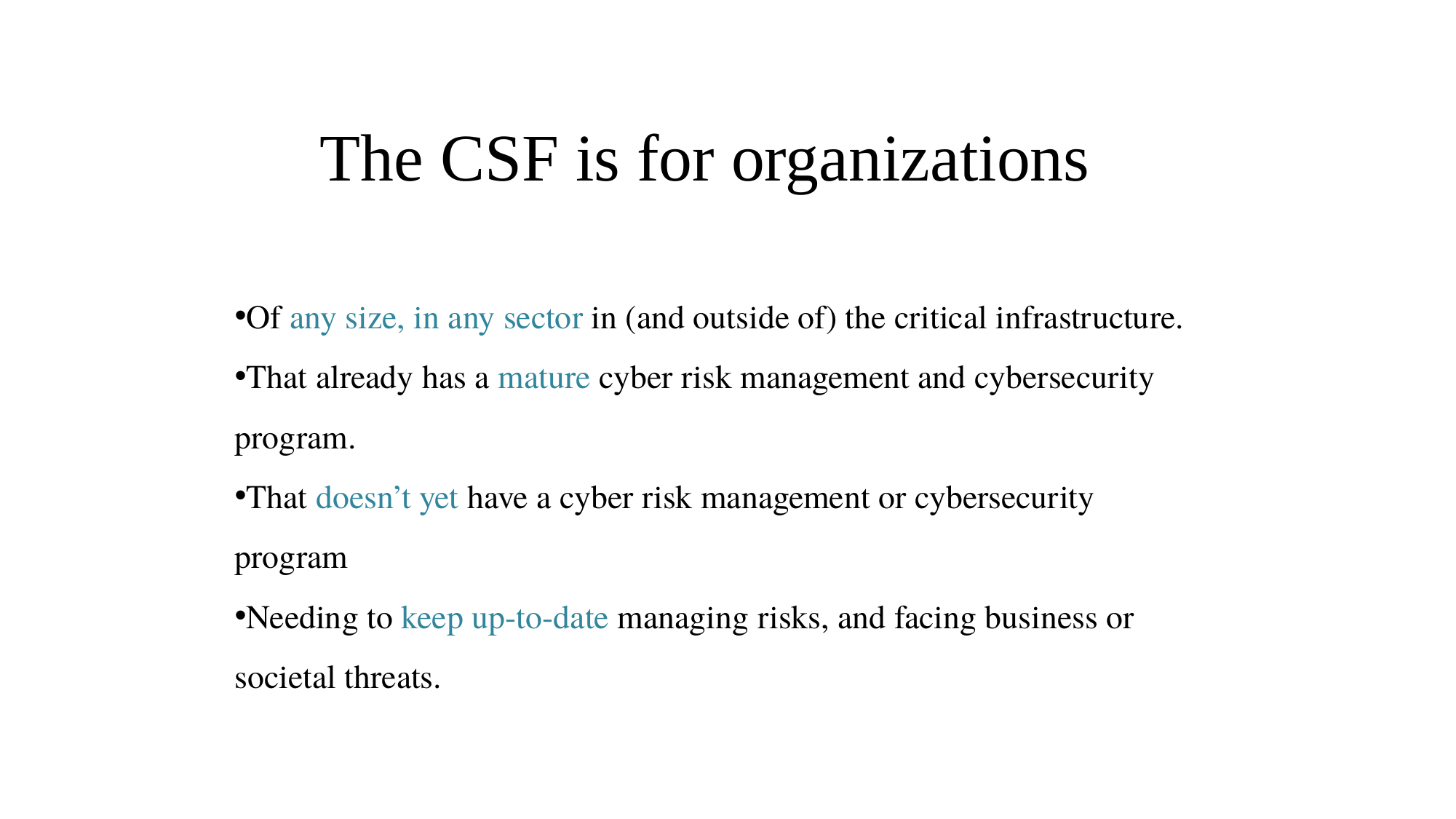

The CSF is for organizations
Of any size, in any sector in (and outside of) the critical infrastructure.
That already has a mature cyber risk management and cybersecurity program.
That doesn’t yet have a cyber risk management or cybersecurity program
Needing to keep up-to-date managing risks, and facing business or societal threats.